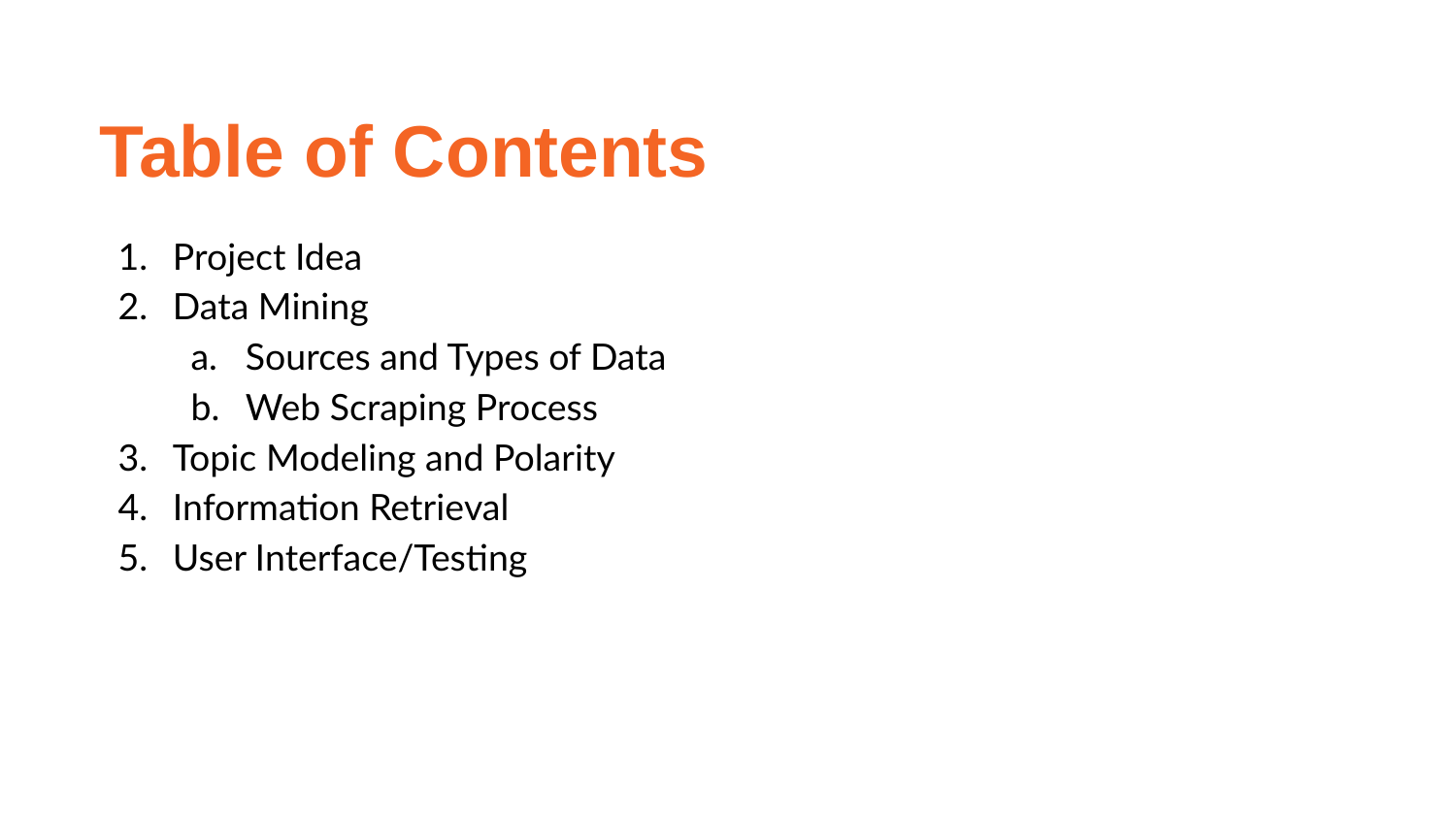

Table of Contents
Project Idea
Data Mining
Sources and Types of Data
Web Scraping Process
Topic Modeling and Polarity
Information Retrieval
User Interface/Testing